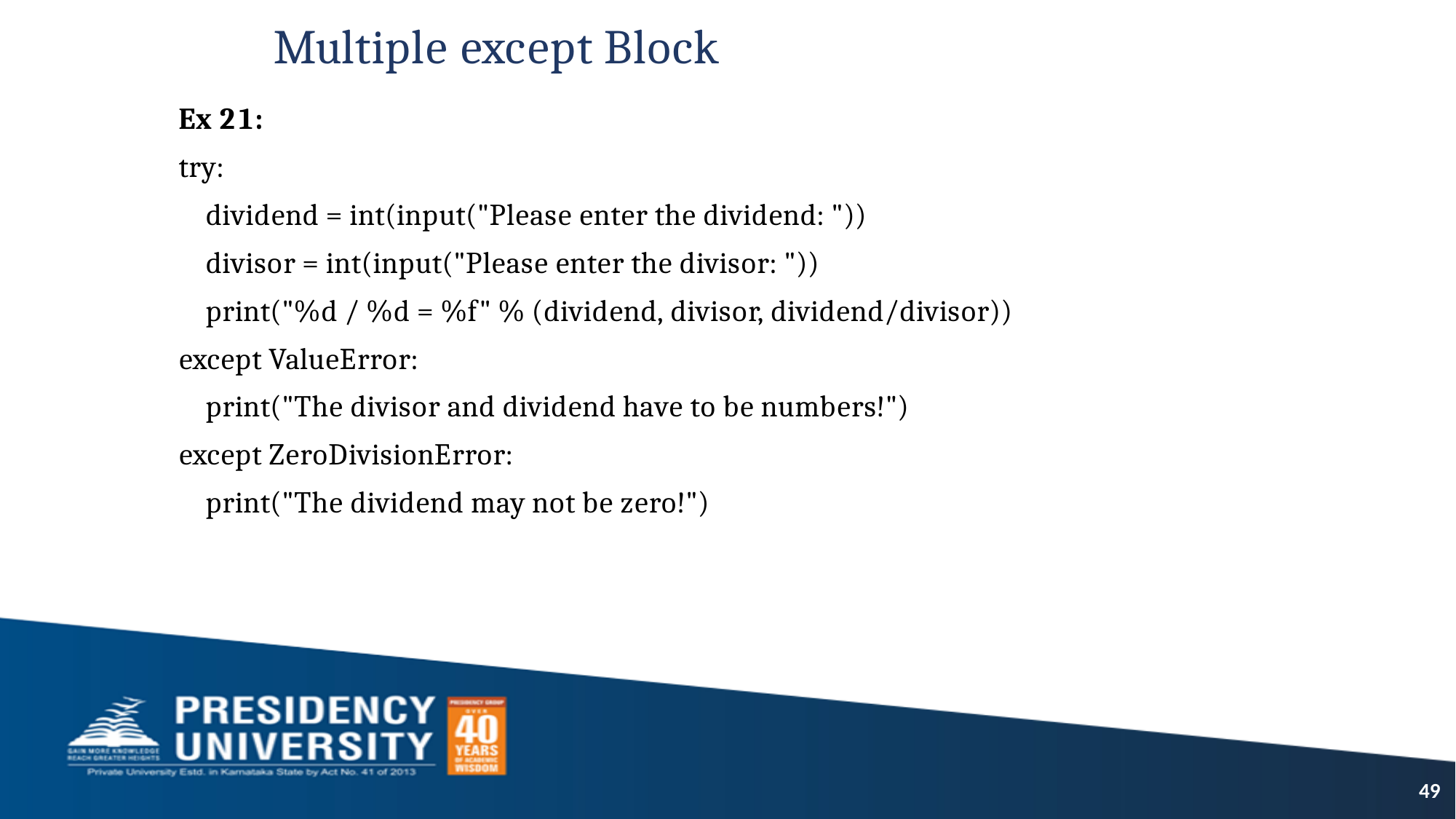

# Multiple except Block
Ex 21:
try:
    dividend = int(input("Please enter the dividend: "))
    divisor = int(input("Please enter the divisor: "))
    print("%d / %d = %f" % (dividend, divisor, dividend/divisor))
except ValueError:
    print("The divisor and dividend have to be numbers!")
except ZeroDivisionError:
    print("The dividend may not be zero!")
49